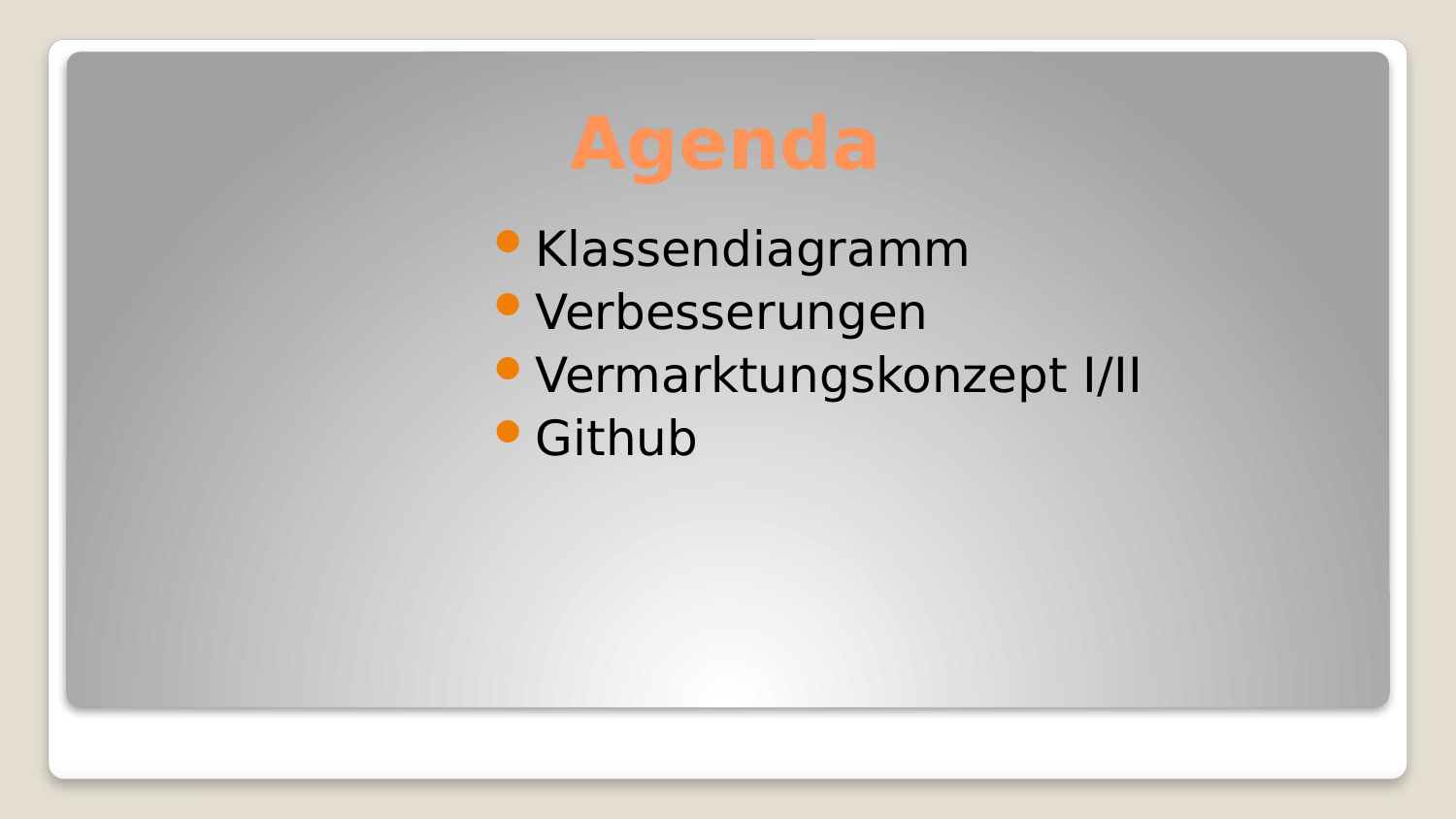

# Agenda
Klassendiagramm
Verbesserungen
Vermarktungskonzept I/II
Github